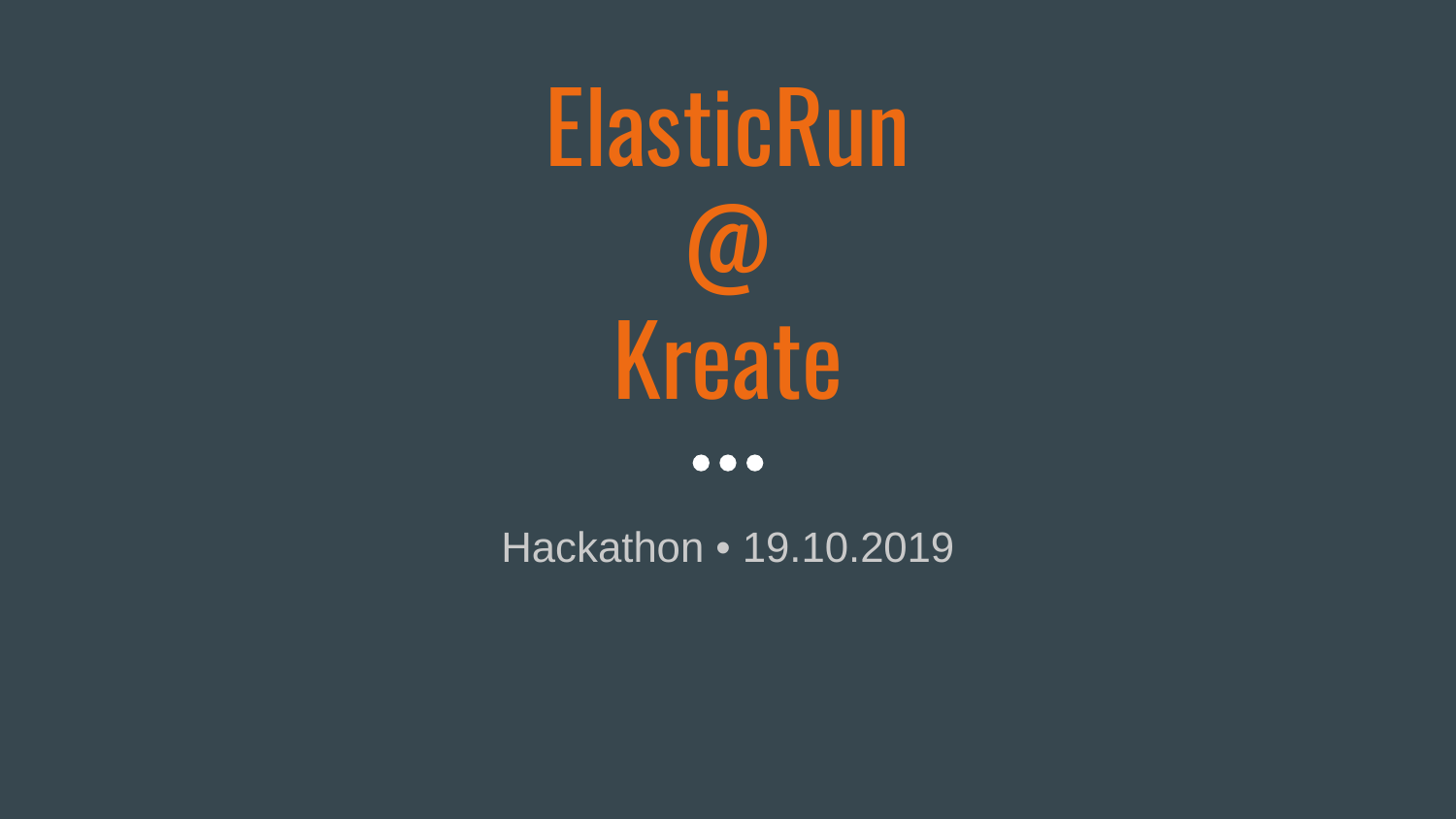

# ElasticRun @
Kreate
Hackathon • 19.10.2019